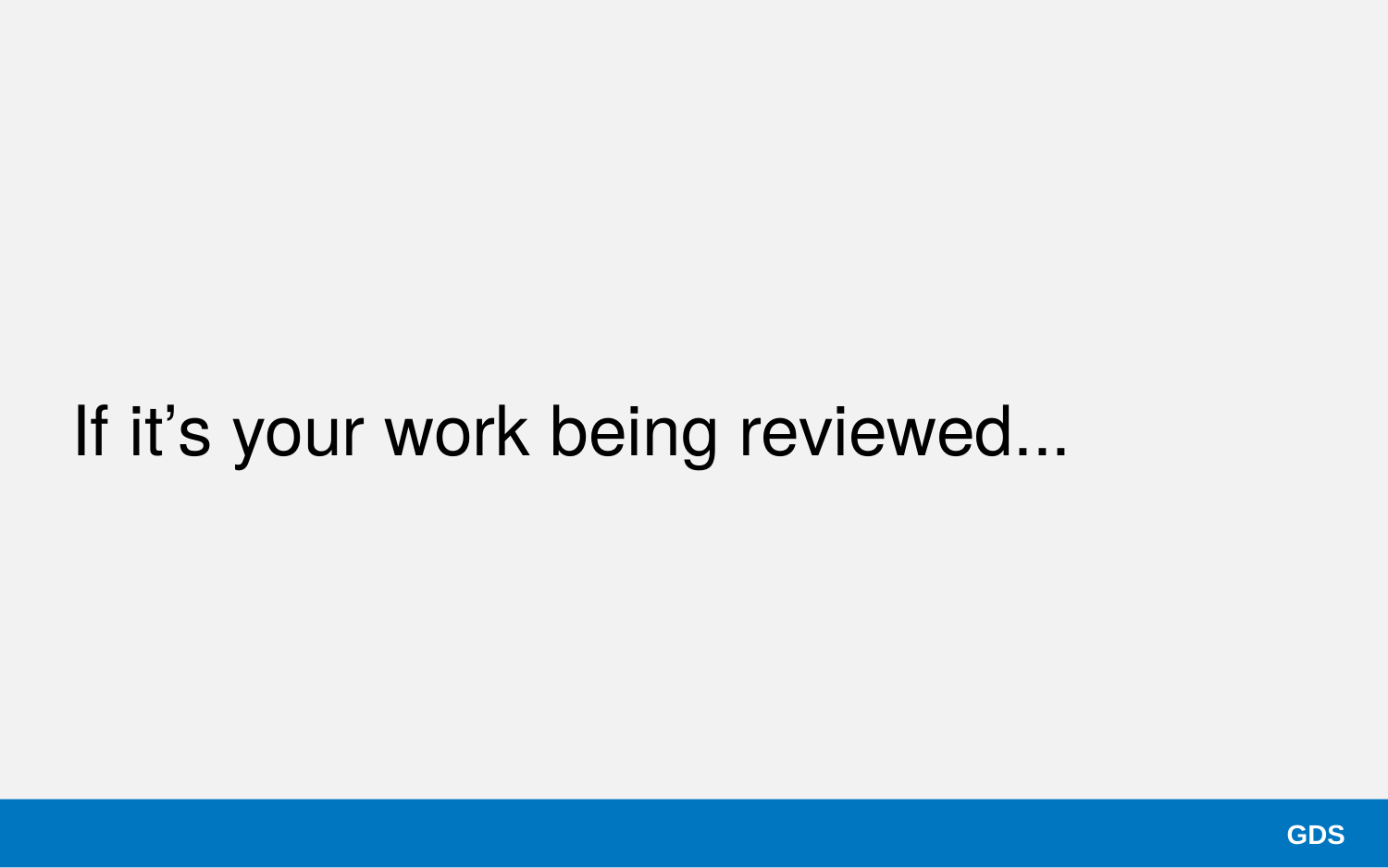

If it’s your work being reviewed...

GDS